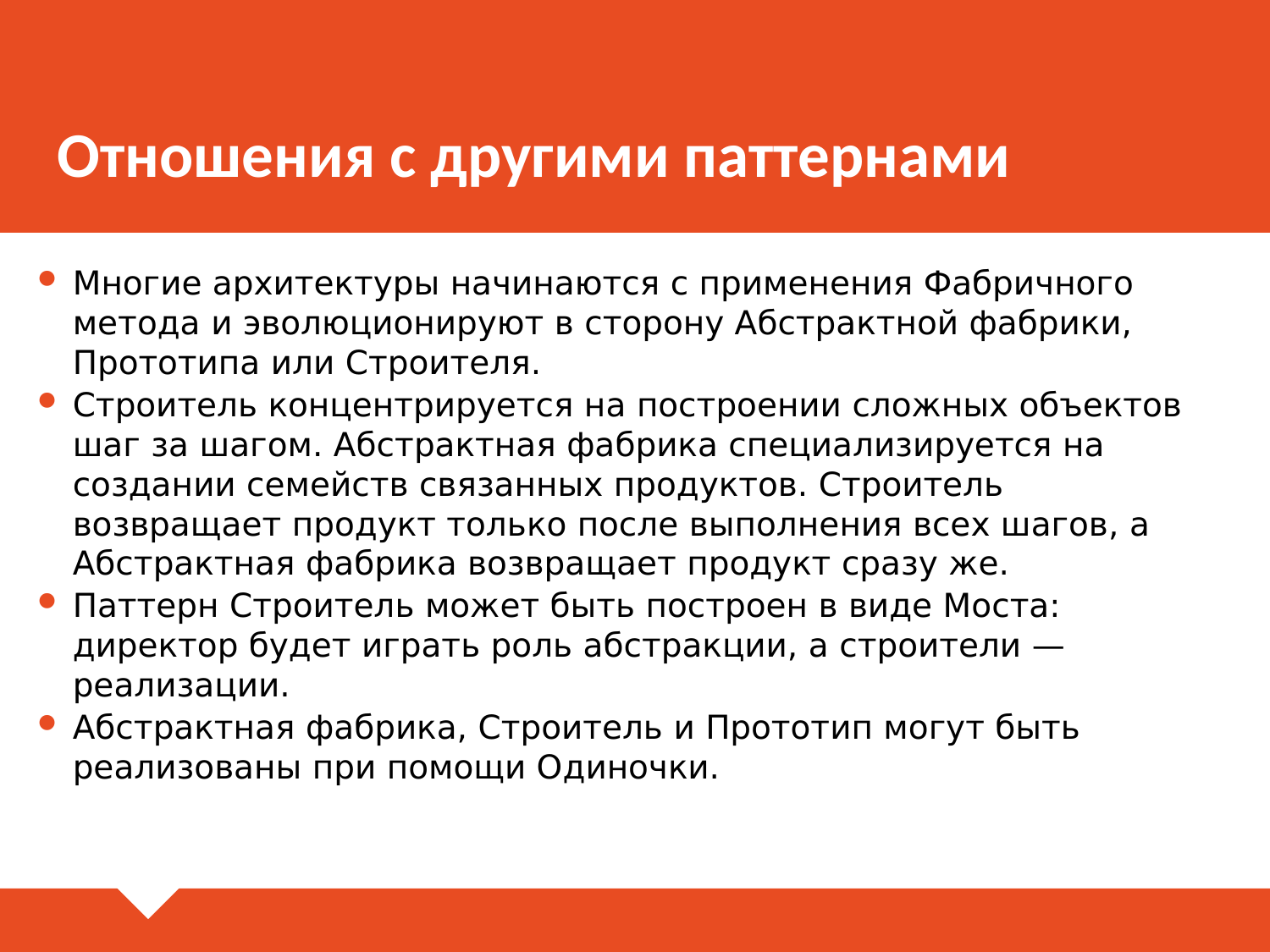

Отношения с другими паттернами
Многие архитектуры начинаются с применения Фабричного метода и эволюционируют в сторону Абстрактной фабрики, Прототипа или Строителя.
Строитель концентрируется на построении сложных объектов шаг за шагом. Абстрактная фабрика специализируется на создании семейств связанных продуктов. Строитель возвращает продукт только после выполнения всех шагов, а Абстрактная фабрика возвращает продукт сразу же.
Паттерн Строитель может быть построен в виде Моста: директор будет играть роль абстракции, а строители — реализации.
Абстрактная фабрика, Строитель и Прототип могут быть реализованы при помощи Одиночки.